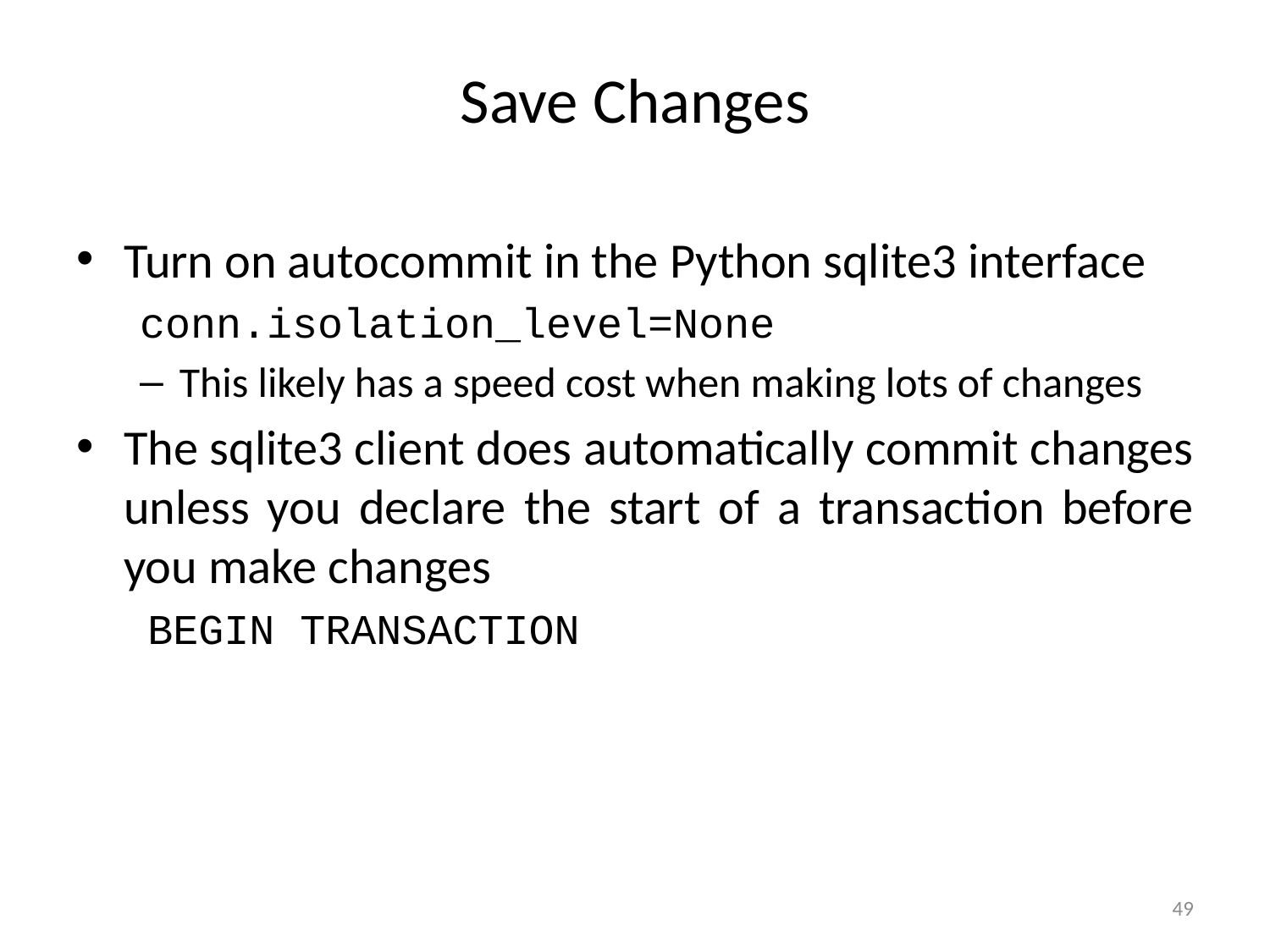

# Save Changes
Turn on autocommit in the Python sqlite3 interface
conn.isolation_level=None
This likely has a speed cost when making lots of changes
The sqlite3 client does automatically commit changes unless you declare the start of a transaction before you make changes
BEGIN TRANSACTION
49